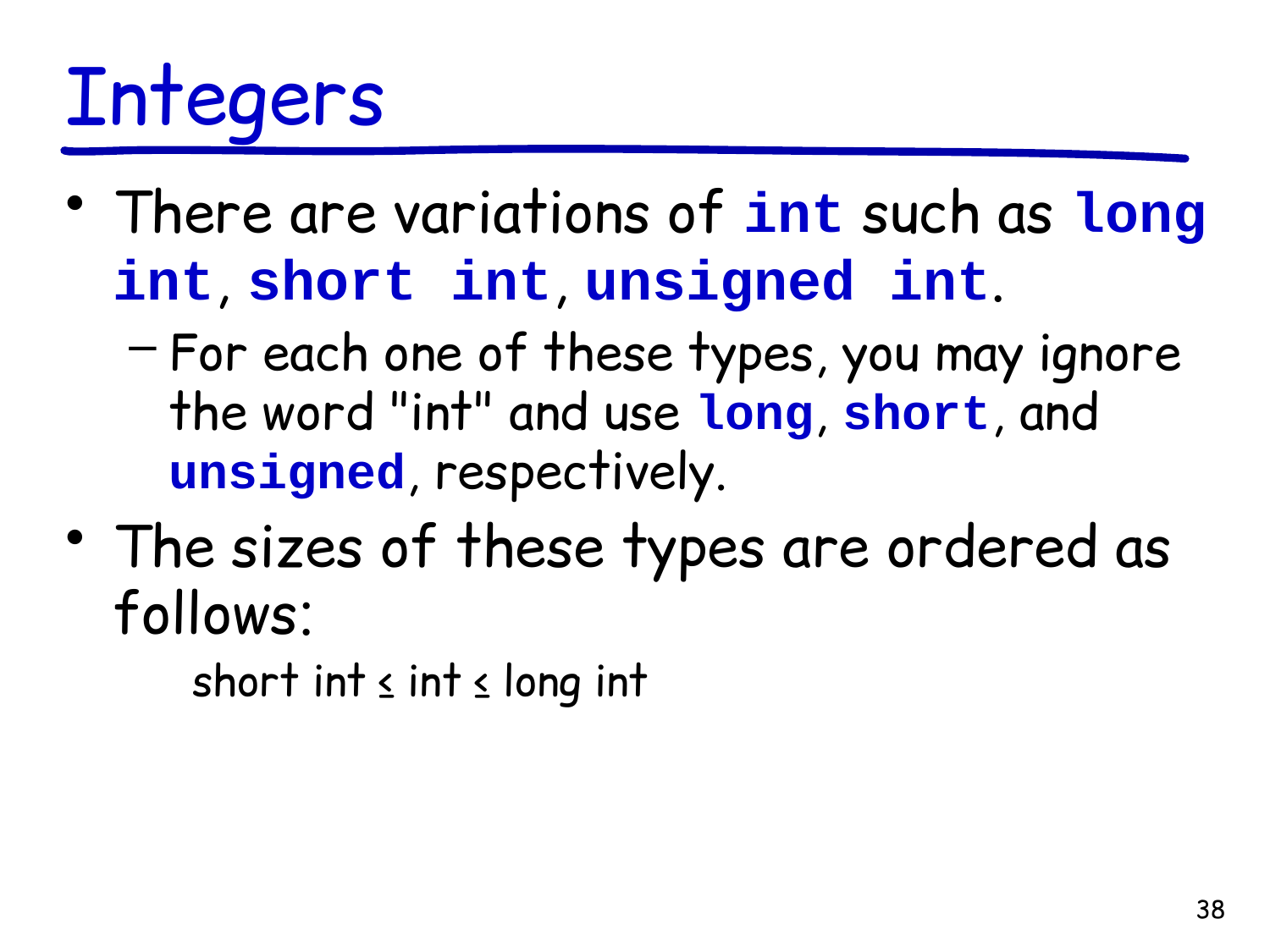

# Integers
There are variations of int such as long int, short int, unsigned int.
For each one of these types, you may ignore the word "int" and use long, short, and unsigned, respectively.
The sizes of these types are ordered as follows:
short int ≤ int ≤ long int
38